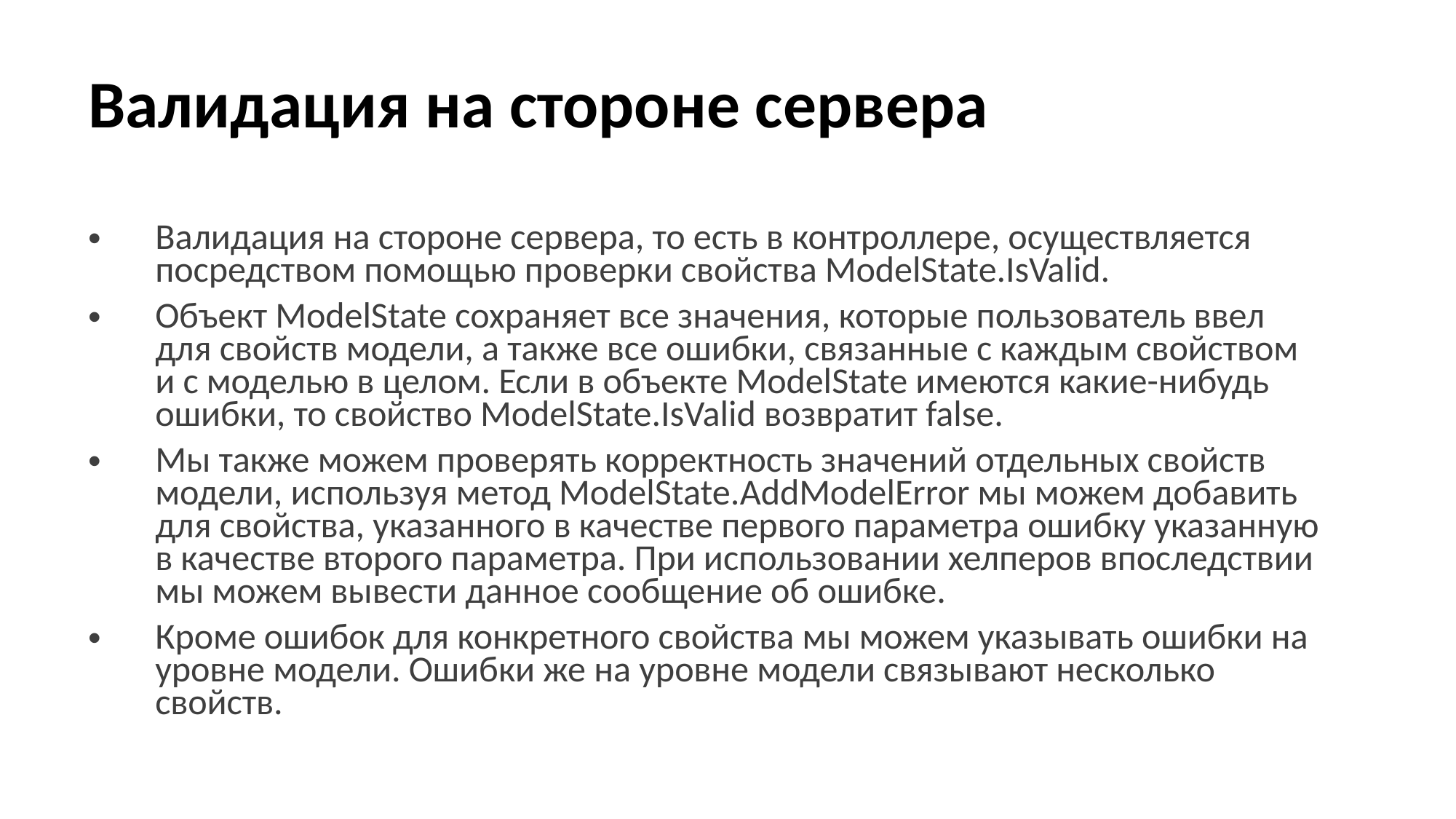

# Валидация на стороне сервера
Валидация на стороне сервера, то есть в контроллере, осуществляется посредством помощью проверки свойства ModelState.IsValid.
Объект ModelState сохраняет все значения, которые пользователь ввел для свойств модели, а также все ошибки, связанные с каждым свойством и с моделью в целом. Если в объекте ModelState имеются какие-нибудь ошибки, то свойство ModelState.IsValid возвратит false.
Мы также можем проверять корректность значений отдельных свойств модели, используя метод ModelState.AddModelError мы можем добавить для свойства, указанного в качестве первого параметра ошибку указанную в качестве второго параметра. При использовании хелперов впоследствии мы можем вывести данное сообщение об ошибке.
Кроме ошибок для конкретного свойства мы можем указывать ошибки на уровне модели. Ошибки же на уровне модели связывают несколько свойств.